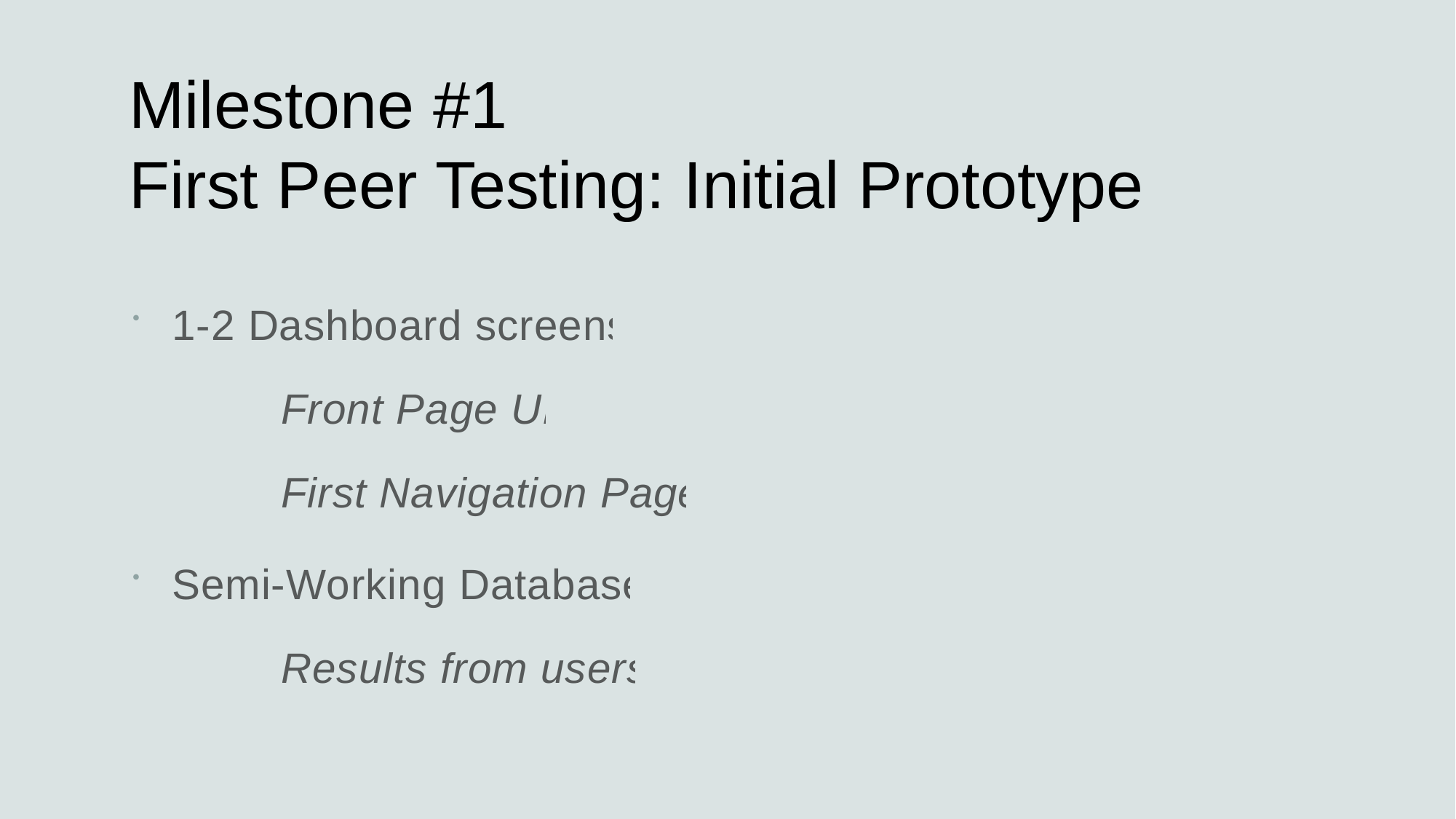

# Milestone #1 First Peer Testing: Initial Prototype
1-2 Dashboard screens
	Front Page UI
	First Navigation Page
Semi-Working Database
	Results from users